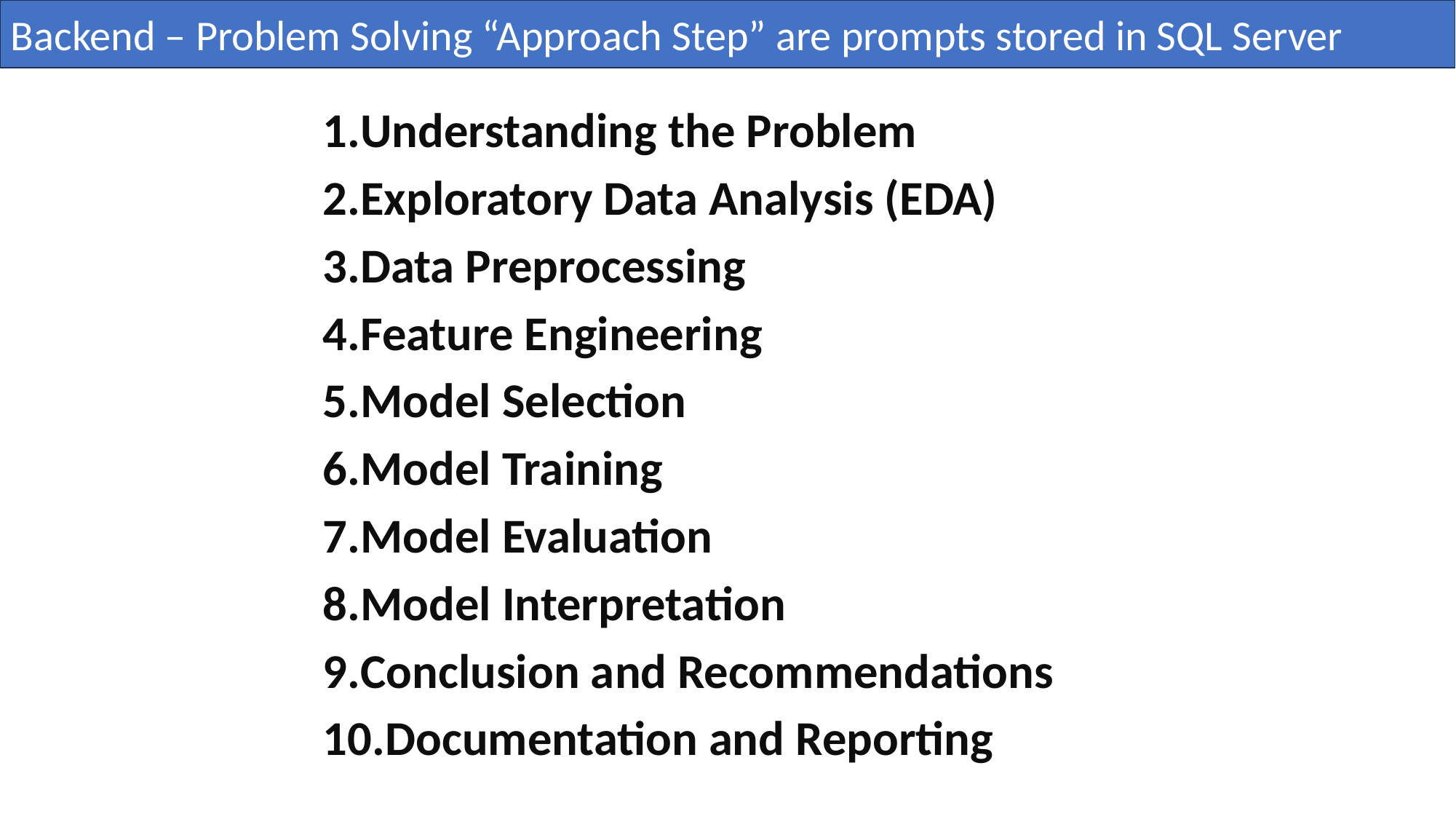

Backend – Problem Solving “Approach Step” are prompts stored in SQL Server
Understanding the Problem
Exploratory Data Analysis (EDA)
Data Preprocessing
Feature Engineering
Model Selection
Model Training
Model Evaluation
Model Interpretation
Conclusion and Recommendations
Documentation and Reporting